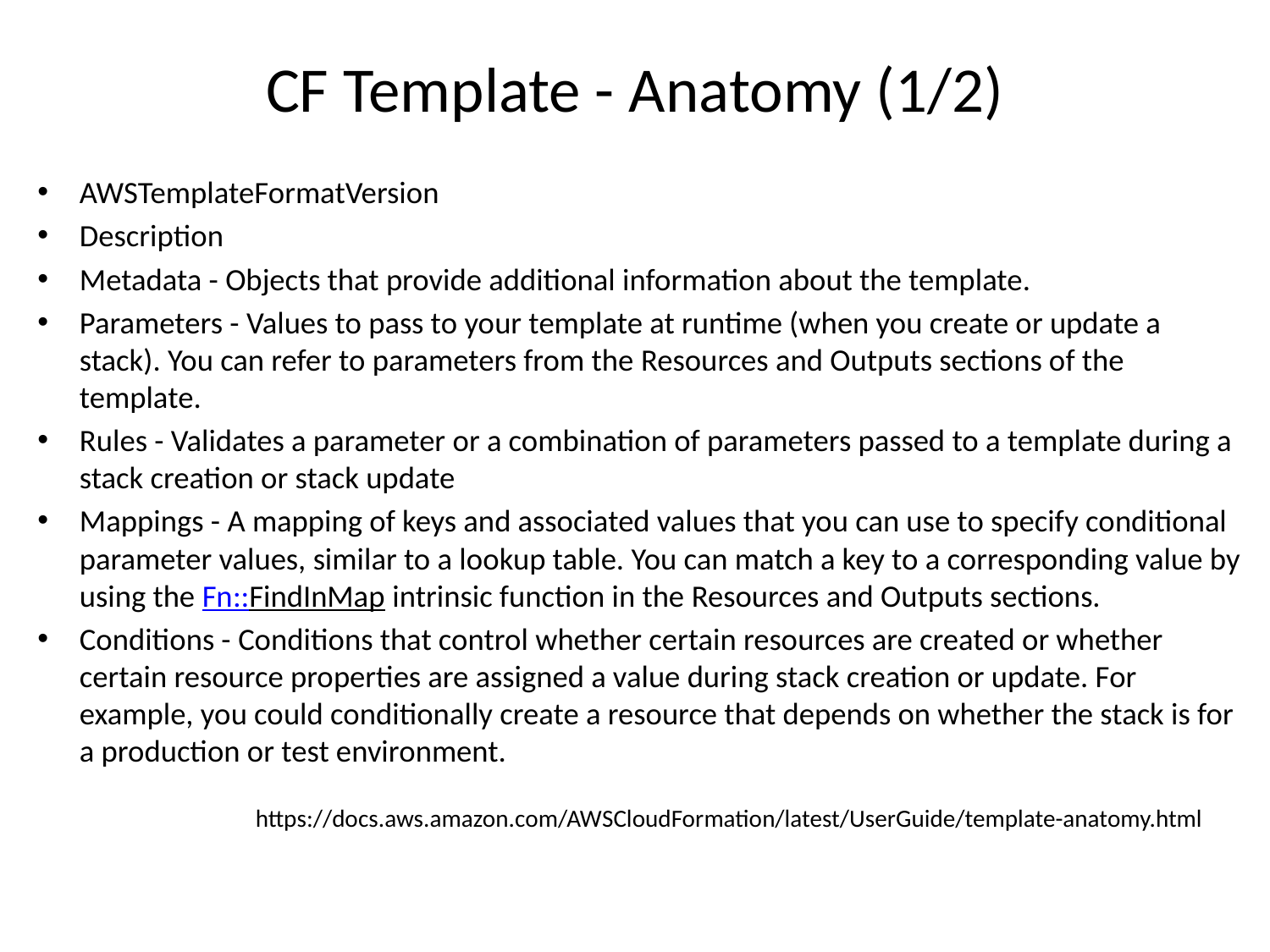

# CF Template - Anatomy (1/2)
AWSTemplateFormatVersion
Description
Metadata - Objects that provide additional information about the template.
Parameters - Values to pass to your template at runtime (when you create or update a stack). You can refer to parameters from the Resources and Outputs sections of the template.
Rules - Validates a parameter or a combination of parameters passed to a template during a stack creation or stack update
Mappings - A mapping of keys and associated values that you can use to specify conditional parameter values, similar to a lookup table. You can match a key to a corresponding value by using the Fn::FindInMap intrinsic function in the Resources and Outputs sections.
Conditions - Conditions that control whether certain resources are created or whether certain resource properties are assigned a value during stack creation or update. For example, you could conditionally create a resource that depends on whether the stack is for a production or test environment.
https://docs.aws.amazon.com/AWSCloudFormation/latest/UserGuide/template-anatomy.html